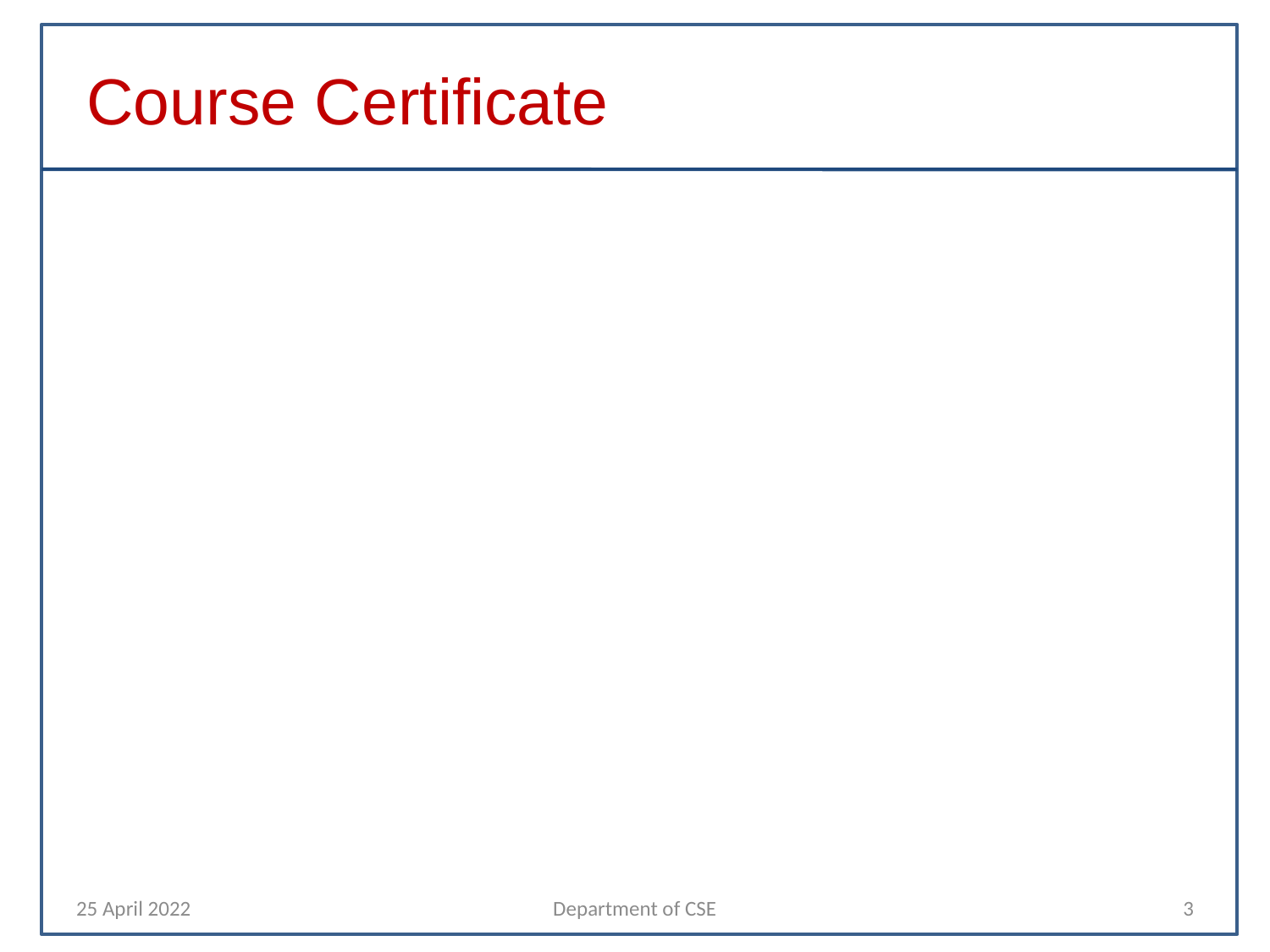

Course Certificate
25 April 2022
Department of CSE
3